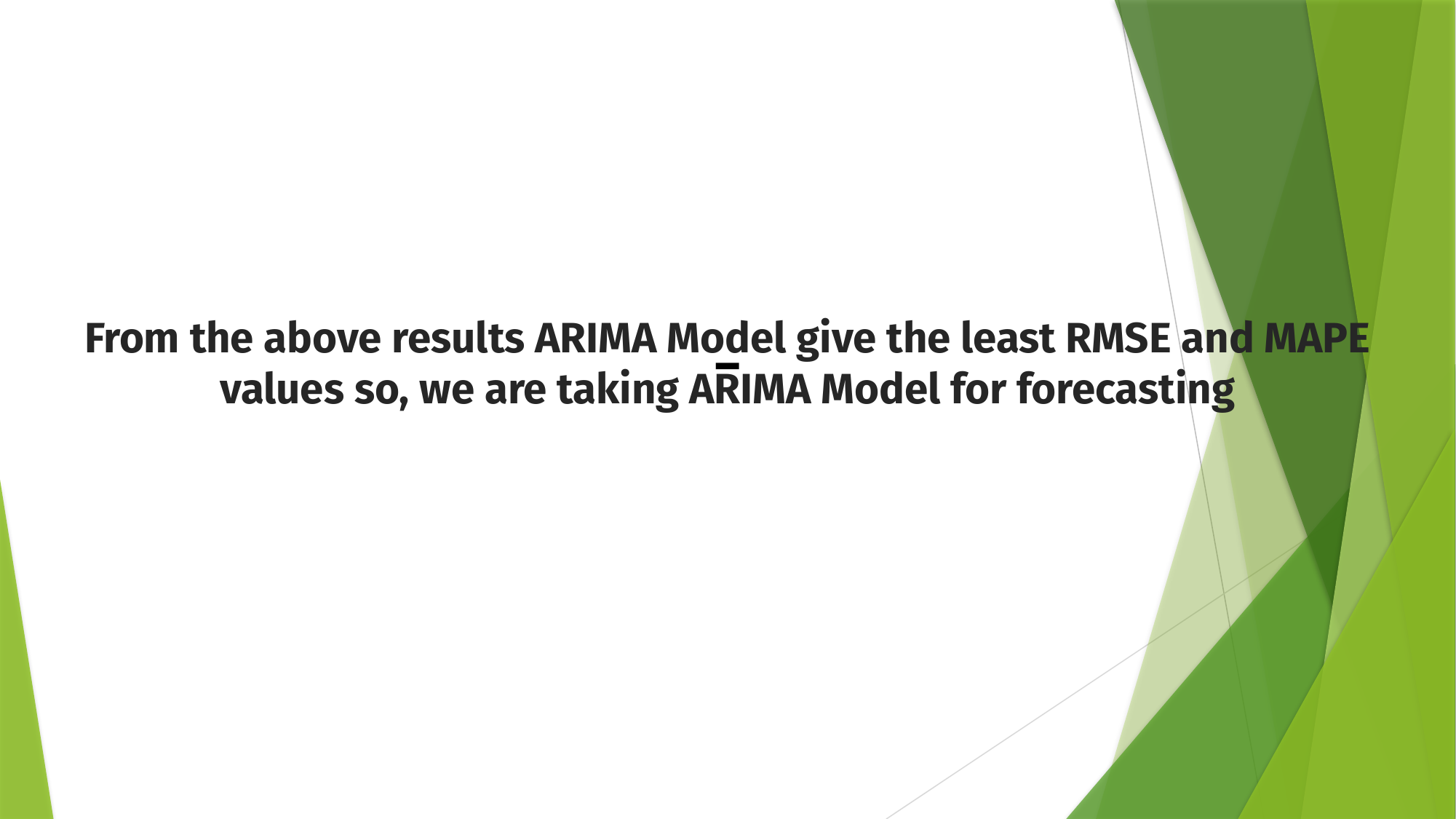

From the above results ARIMA Model give the least RMSE and MAPE
values so, we are taking ARIMA Model for forecasting
-